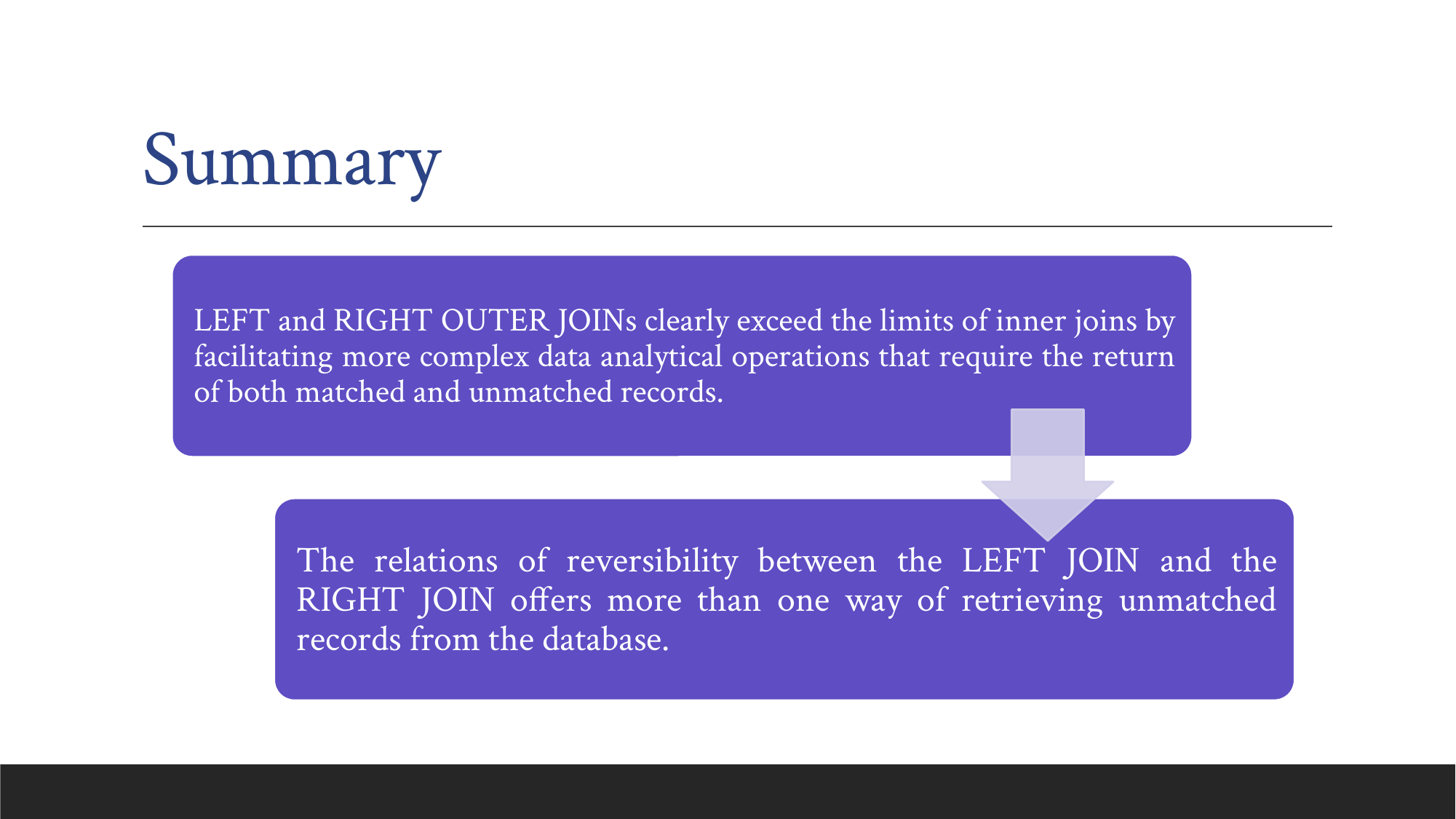

# Summary
The relations of reversibility between the LEFT JOIN and the RIGHT JOIN offers more than one way of retrieving unmatched records from the database.
LEFT and RIGHT OUTER JOINs clearly exceed the limits of inner joins by facilitating more complex data analytical operations that require the return of both matched and unmatched records.